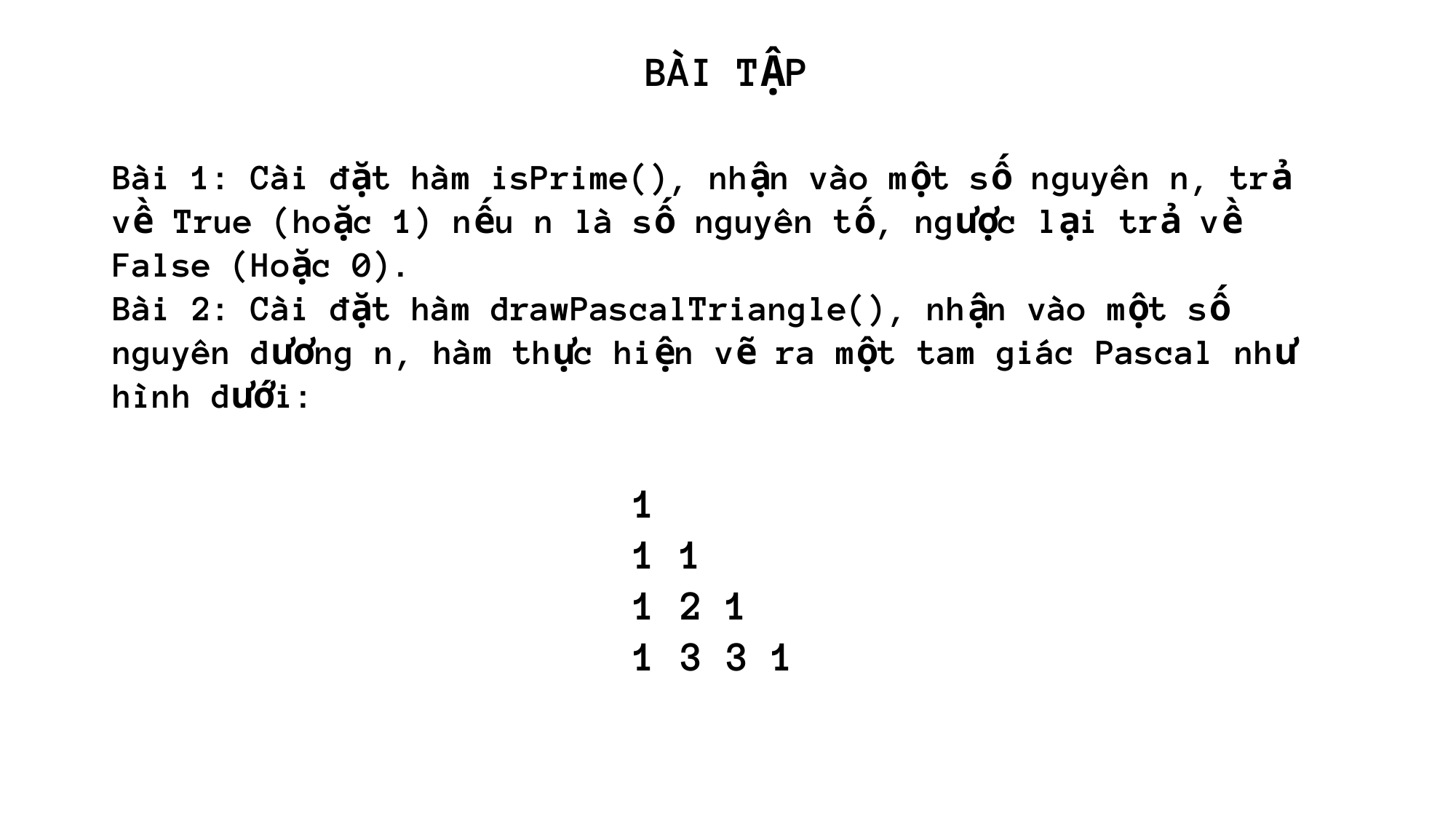

BÀI TẬP
Bài 1: Cài đặt hàm isPrime(), nhận vào một số nguyên n, trả về True (hoặc 1) nếu n là số nguyên tố, ngược lại trả về False (Hoặc 0).
Bài 2: Cài đặt hàm drawPascalTriangle(), nhận vào một số nguyên dương n, hàm thực hiện vẽ ra một tam giác Pascal như hình dưới:
1
1 1
1 2 1
1 3 3 1